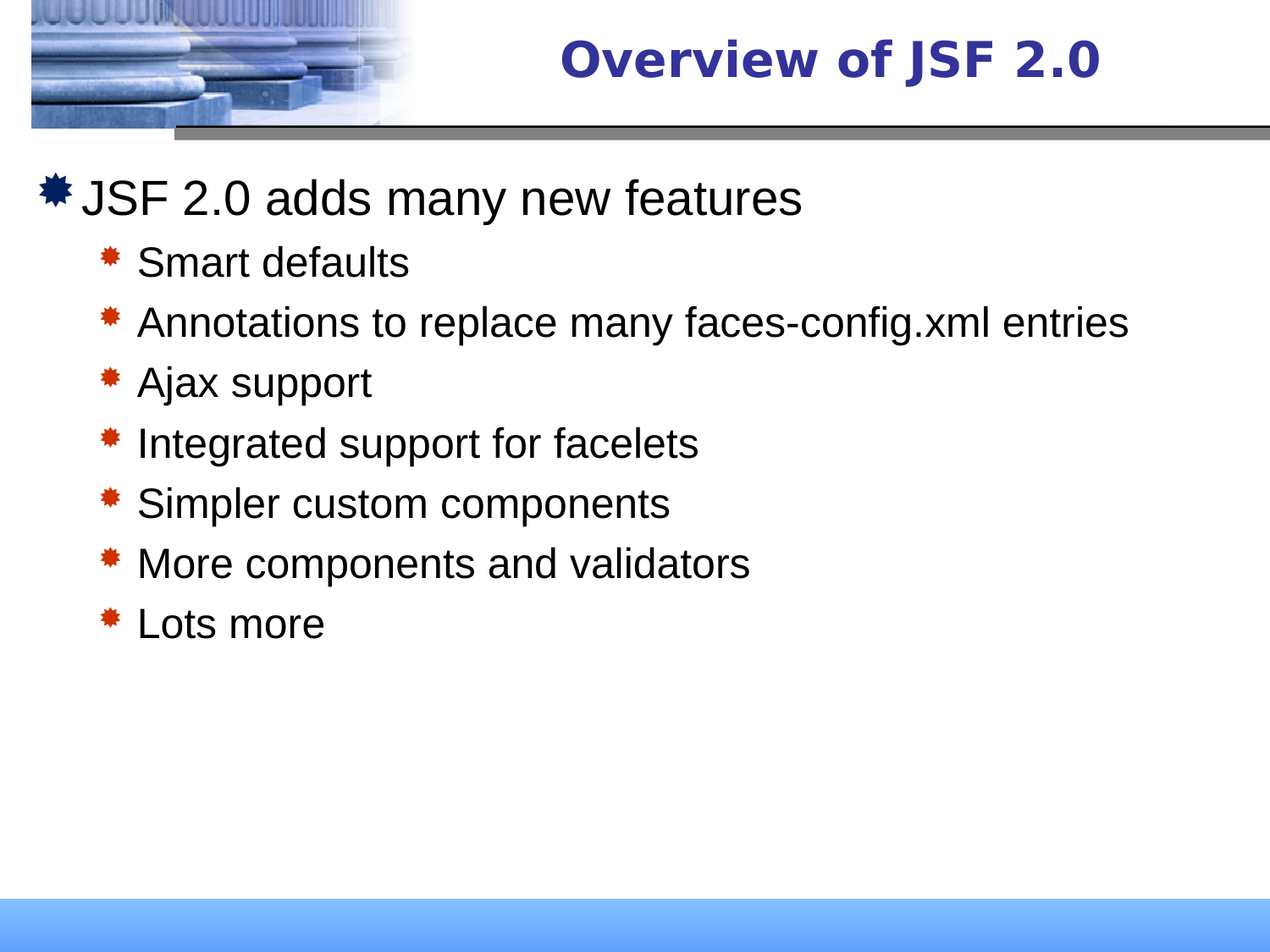

# Overview of JSF 2.0
JSF 2.0 adds many new features
Smart defaults
Annotations to replace many faces-config.xml entries
Ajax support
Integrated support for facelets
Simpler custom components
More components and validators
Lots more